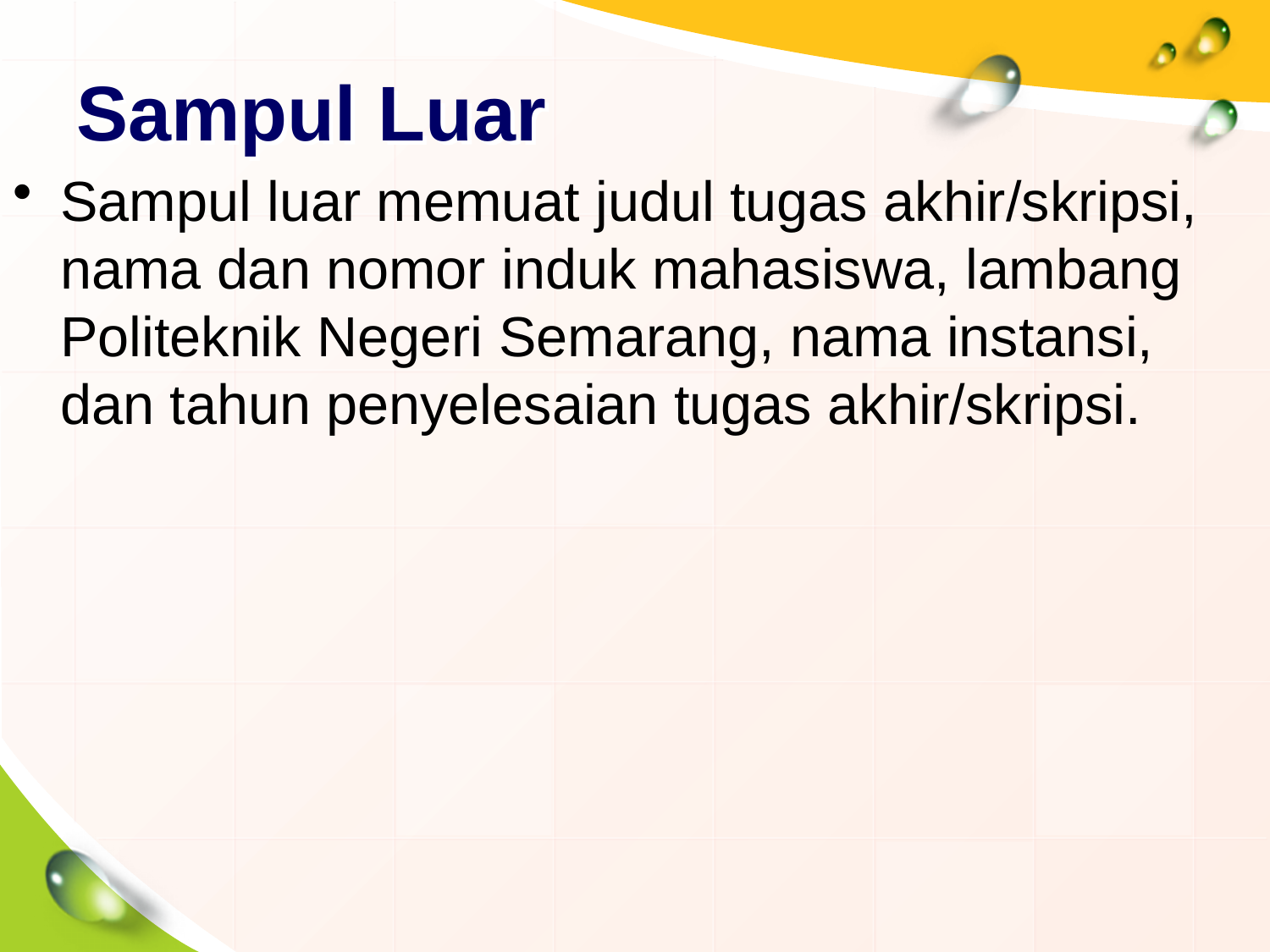

# Sampul Luar
Sampul luar memuat judul tugas akhir/skripsi, nama dan nomor induk mahasiswa, lambang Politeknik Negeri Semarang, nama instansi, dan tahun penyelesaian tugas akhir/skripsi.